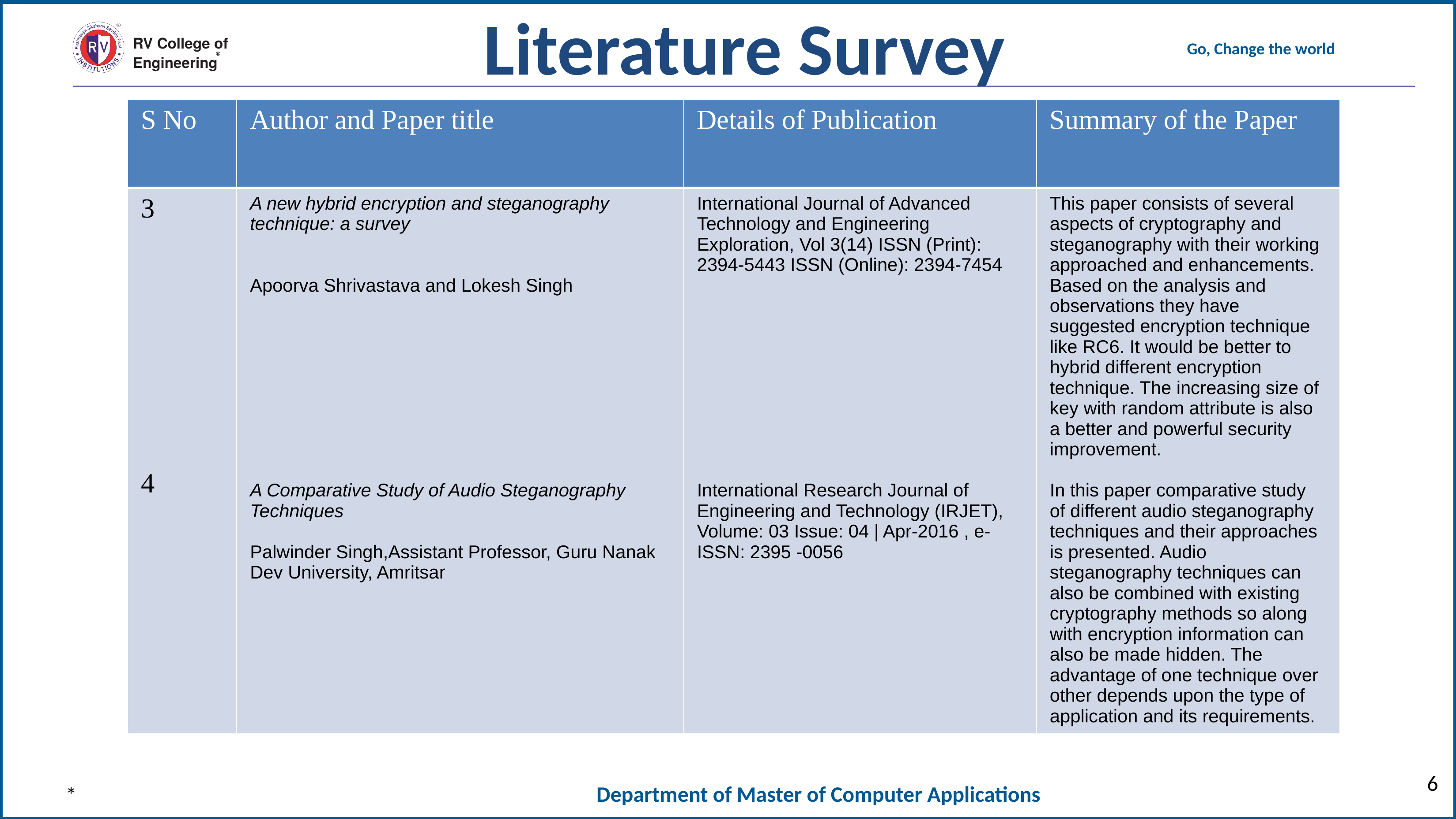

Literature Survey
| S No | Author and Paper title | Details of Publication | Summary of the Paper |
| --- | --- | --- | --- |
| 3 4 | A new hybrid encryption and steganography technique: a survey Apoorva Shrivastava and Lokesh Singh A Comparative Study of Audio Steganography Techniques Palwinder Singh,Assistant Professor, Guru Nanak Dev University, Amritsar | International Journal of Advanced Technology and Engineering Exploration, Vol 3(14) ISSN (Print): 2394-5443 ISSN (Online): 2394-7454 International Research Journal of Engineering and Technology (IRJET), Volume: 03 Issue: 04 | Apr-2016 , e-ISSN: 2395 -0056 | This paper consists of several aspects of cryptography and steganography with their working approached and enhancements. Based on the analysis and observations they have suggested encryption technique like RC6. It would be better to hybrid different encryption technique. The increasing size of key with random attribute is also a better and powerful security improvement. In this paper comparative study of different audio steganography techniques and their approaches is presented. Audio steganography techniques can also be combined with existing cryptography methods so along with encryption information can also be made hidden. The advantage of one technique over other depends upon the type of application and its requirements. |
6
*